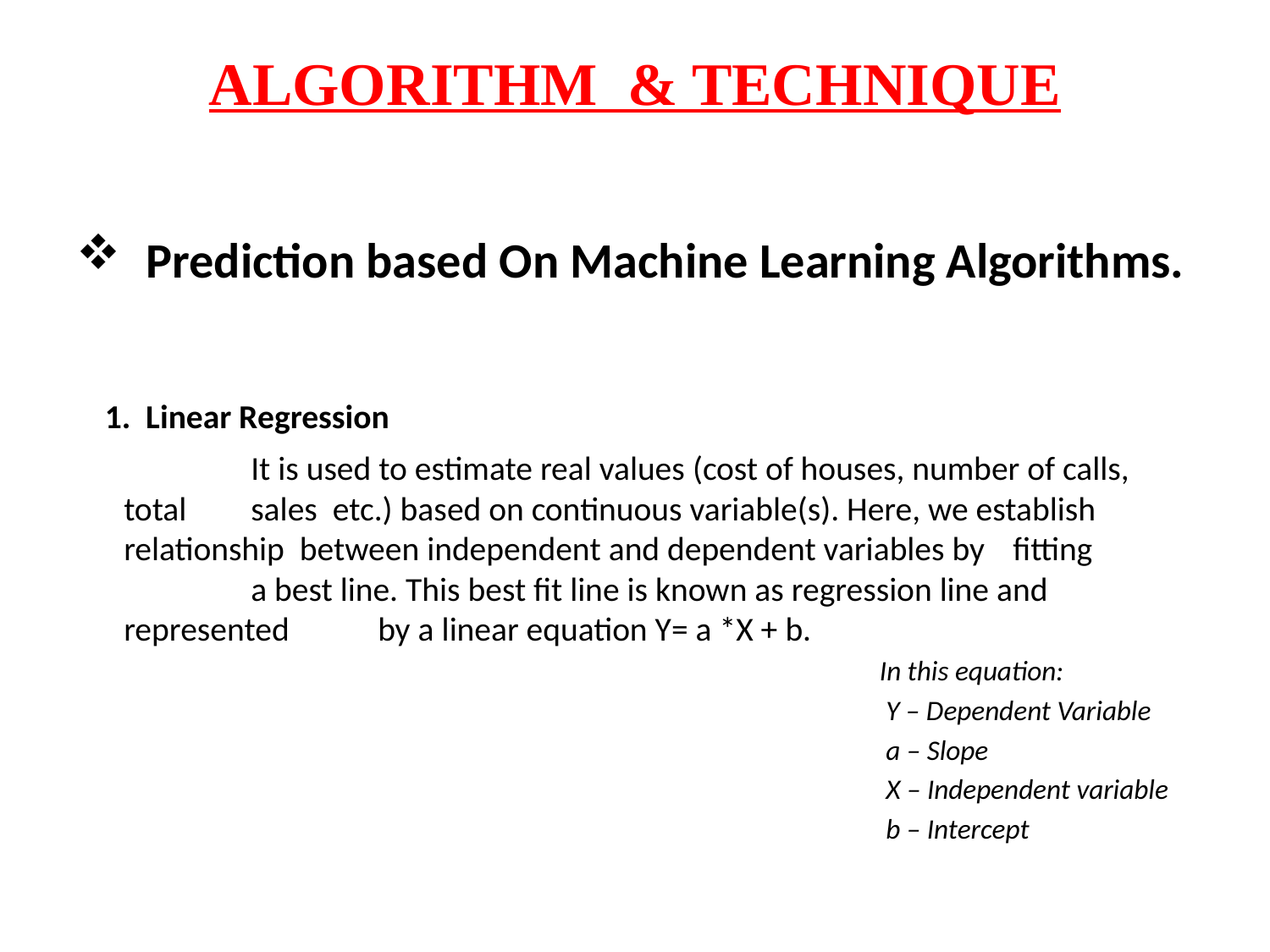

# ALGORITHM  & TECHNIQUE
  Prediction based On Machine Learning Algorithms.

   1.  Linear Regression
       	It is used to estimate real values (cost of houses, number of calls, total 	sales  etc.) based on continuous variable(s). Here, we establish 	relationship  between independent and dependent variables by 	fitting       	a best line. This best fit line is known as regression line and represented 	by a linear equation Y= a *X + b.
		                                                                                                   In this equation:
							Y – Dependent Variable
							a – Slope
							X – Independent variable
							b – Intercept